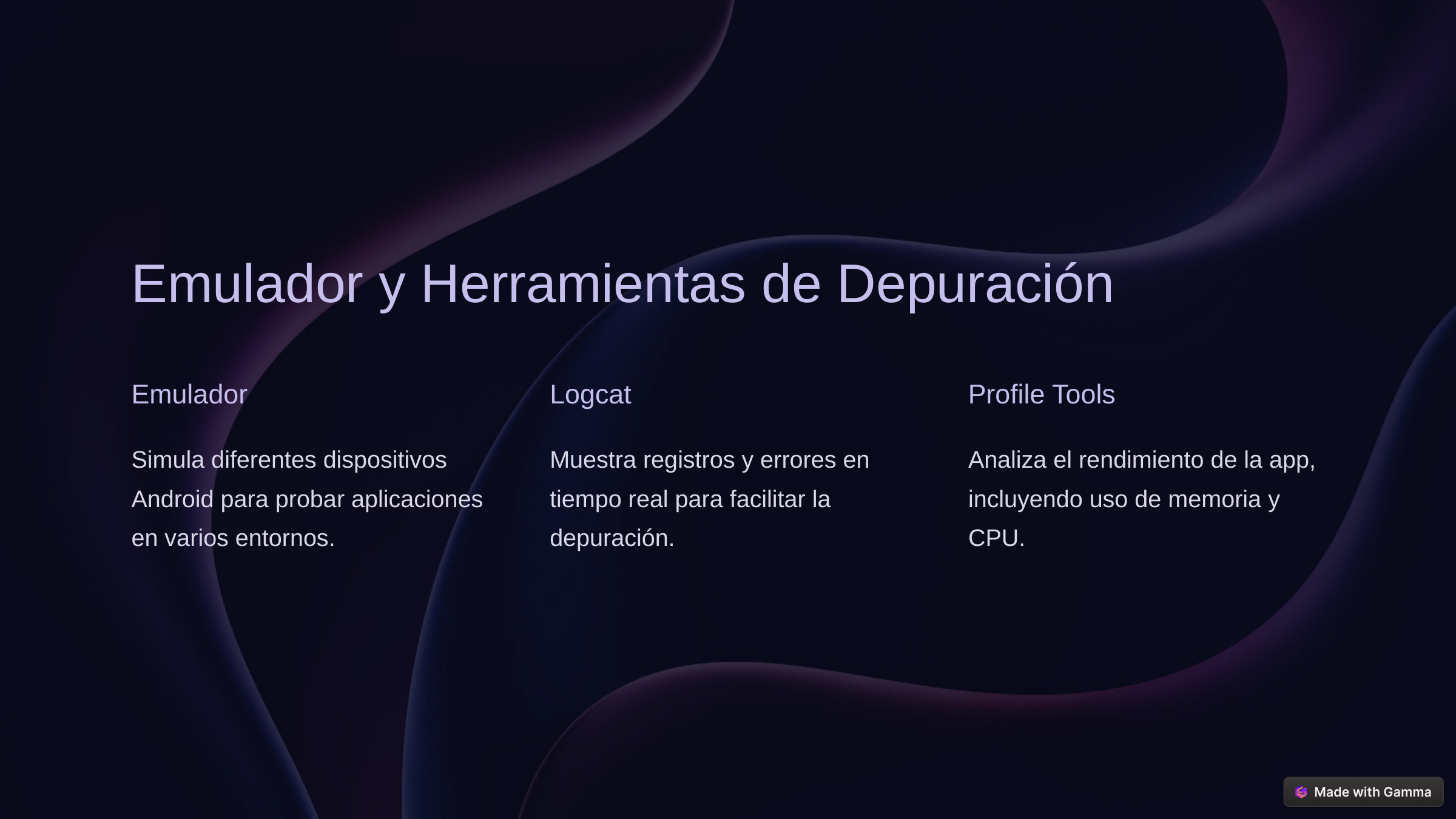

Emulador y Herramientas de Depuración
Emulador
Logcat
Profile Tools
Simula diferentes dispositivos Android para probar aplicaciones en varios entornos.
Muestra registros y errores en tiempo real para facilitar la depuración.
Analiza el rendimiento de la app, incluyendo uso de memoria y CPU.